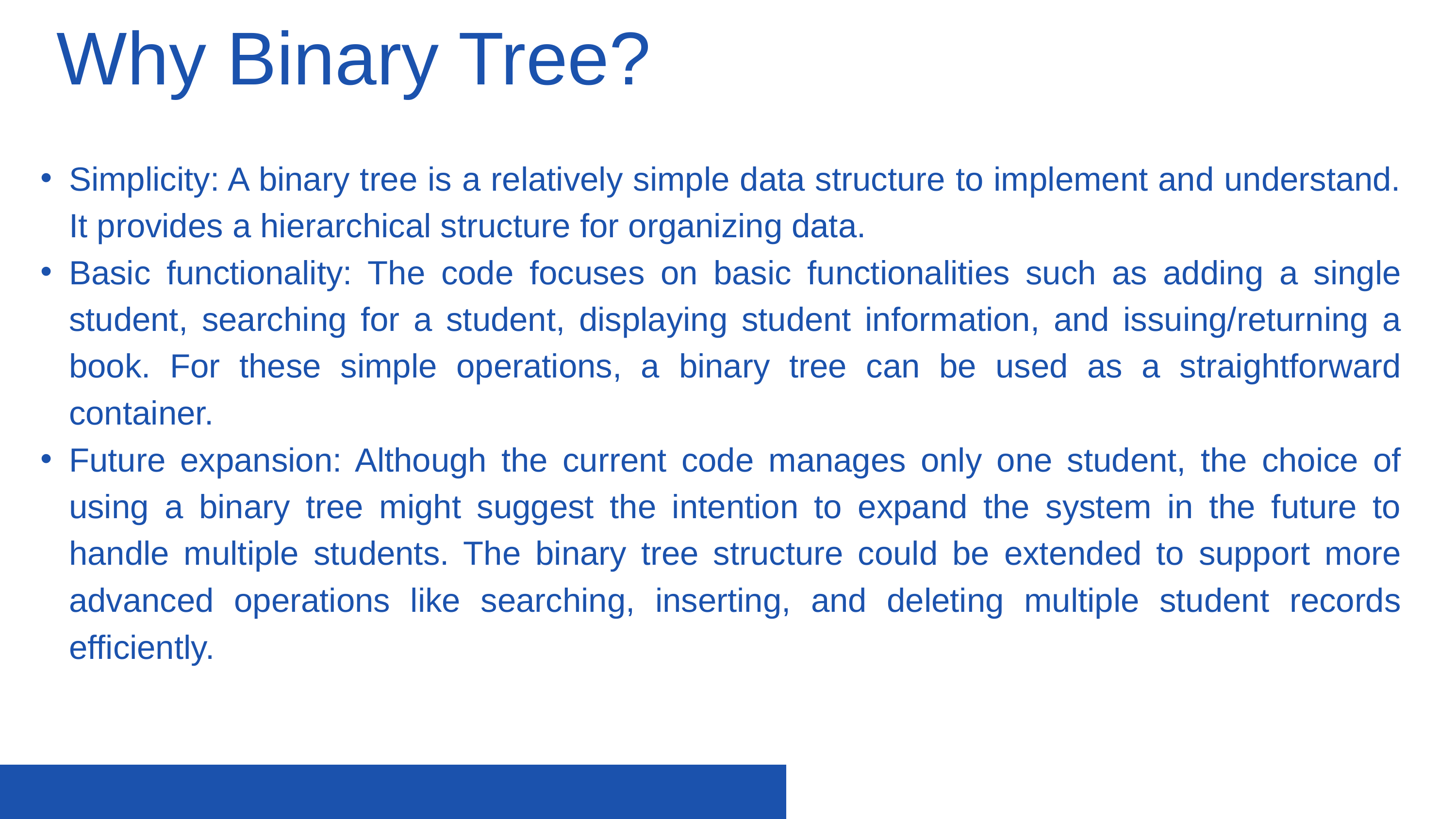

Why Binary Tree?
Simplicity: A binary tree is a relatively simple data structure to implement and understand. It provides a hierarchical structure for organizing data.
Basic functionality: The code focuses on basic functionalities such as adding a single student, searching for a student, displaying student information, and issuing/returning a book. For these simple operations, a binary tree can be used as a straightforward container.
Future expansion: Although the current code manages only one student, the choice of using a binary tree might suggest the intention to expand the system in the future to handle multiple students. The binary tree structure could be extended to support more advanced operations like searching, inserting, and deleting multiple student records efficiently.